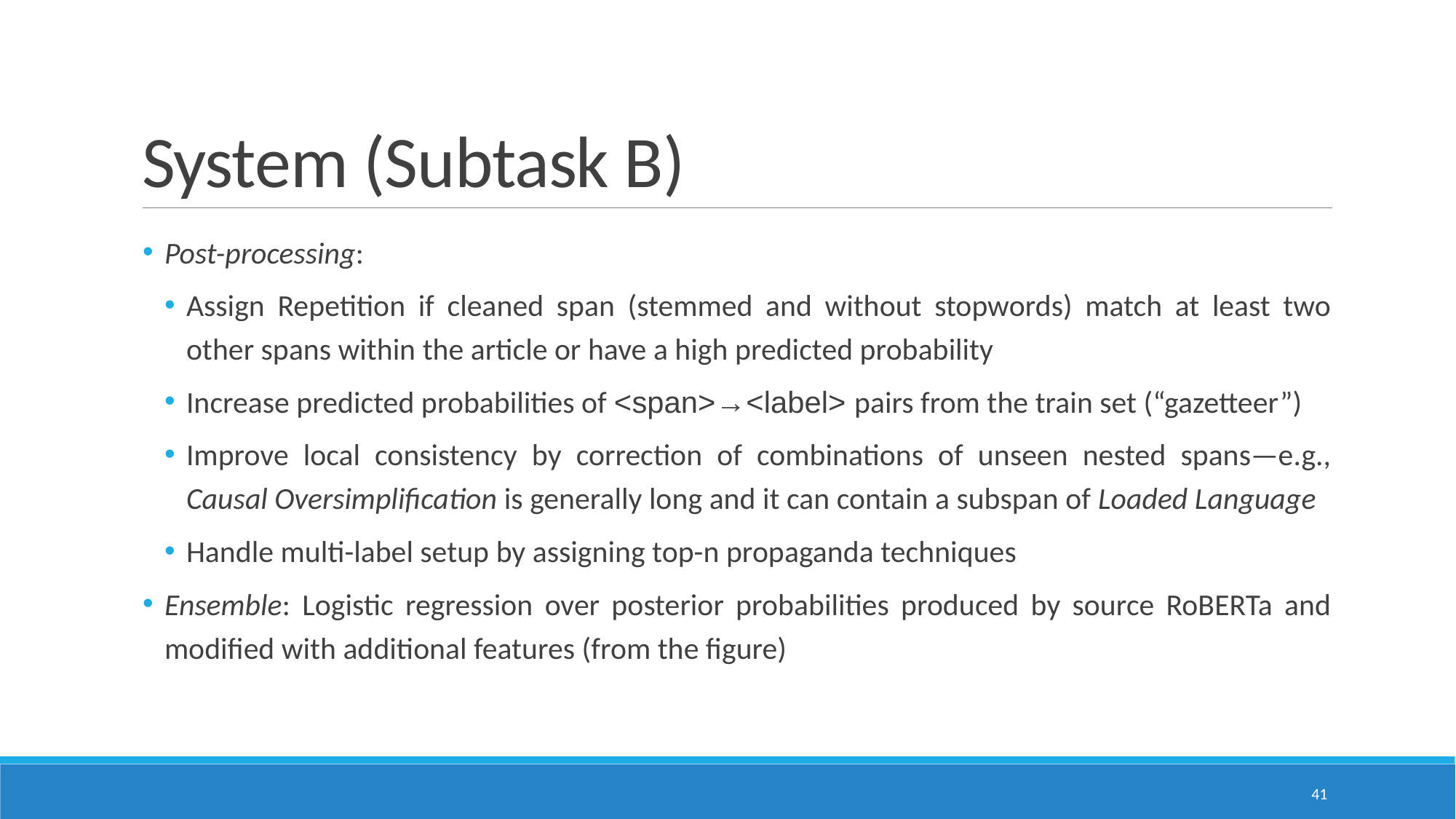

# System (Subtask B)
Post-processing:
Assign Repetition if cleaned span (stemmed and without stopwords) match at least two other spans within the article or have a high predicted probability
Increase predicted probabilities of <span>→<label> pairs from the train set (“gazetteer”)
Improve local consistency by correction of combinations of unseen nested spans—e.g., Causal Oversimplification is generally long and it can contain a subspan of Loaded Language
Handle multi-label setup by assigning top-n propaganda techniques
Ensemble: Logistic regression over posterior probabilities produced by source RoBERTa and modified with additional features (from the figure)
41